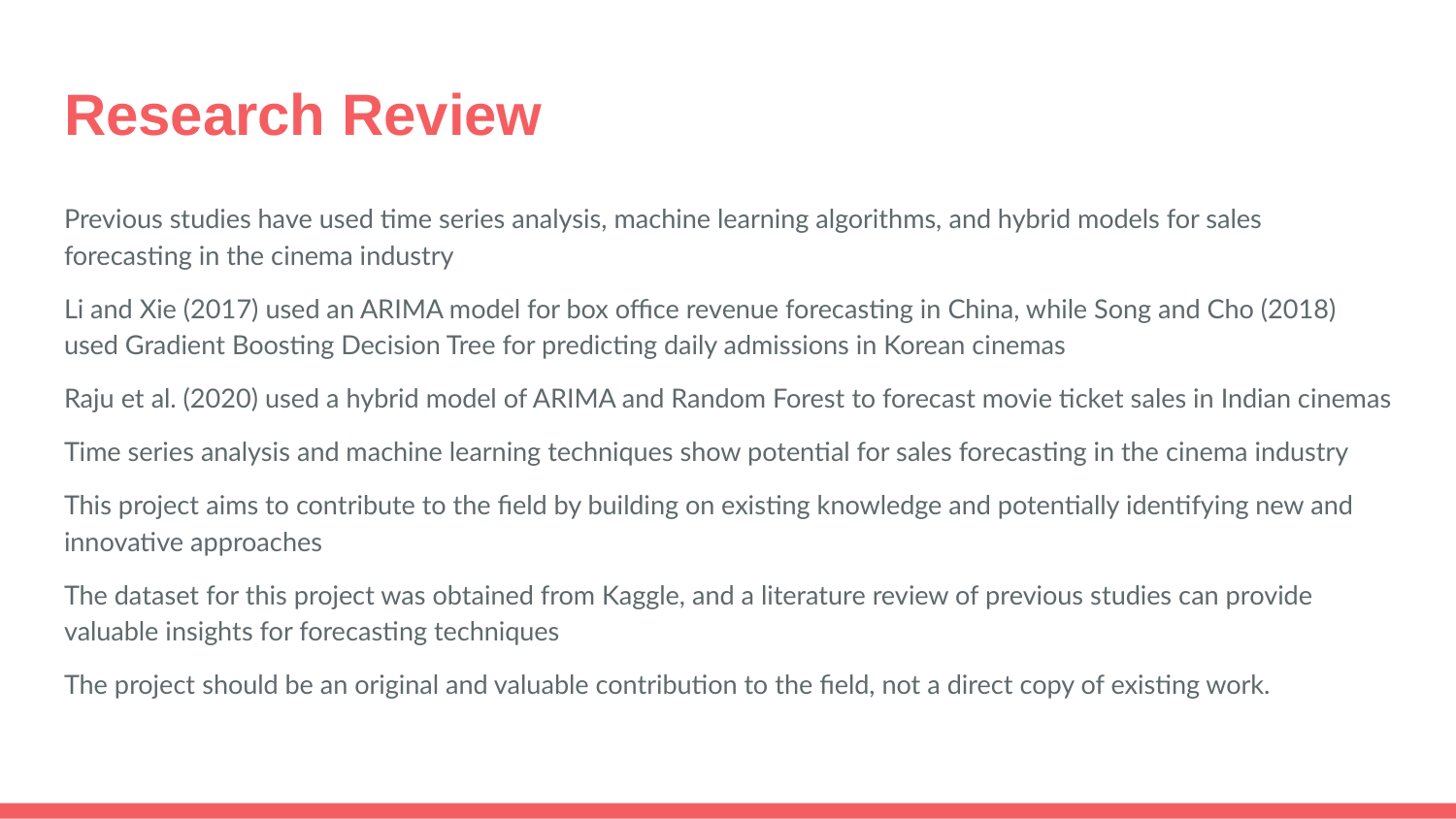

# Research Review
Previous studies have used time series analysis, machine learning algorithms, and hybrid models for sales forecasting in the cinema industry
Li and Xie (2017) used an ARIMA model for box office revenue forecasting in China, while Song and Cho (2018) used Gradient Boosting Decision Tree for predicting daily admissions in Korean cinemas
Raju et al. (2020) used a hybrid model of ARIMA and Random Forest to forecast movie ticket sales in Indian cinemas
Time series analysis and machine learning techniques show potential for sales forecasting in the cinema industry
This project aims to contribute to the field by building on existing knowledge and potentially identifying new and innovative approaches
The dataset for this project was obtained from Kaggle, and a literature review of previous studies can provide valuable insights for forecasting techniques
The project should be an original and valuable contribution to the field, not a direct copy of existing work.